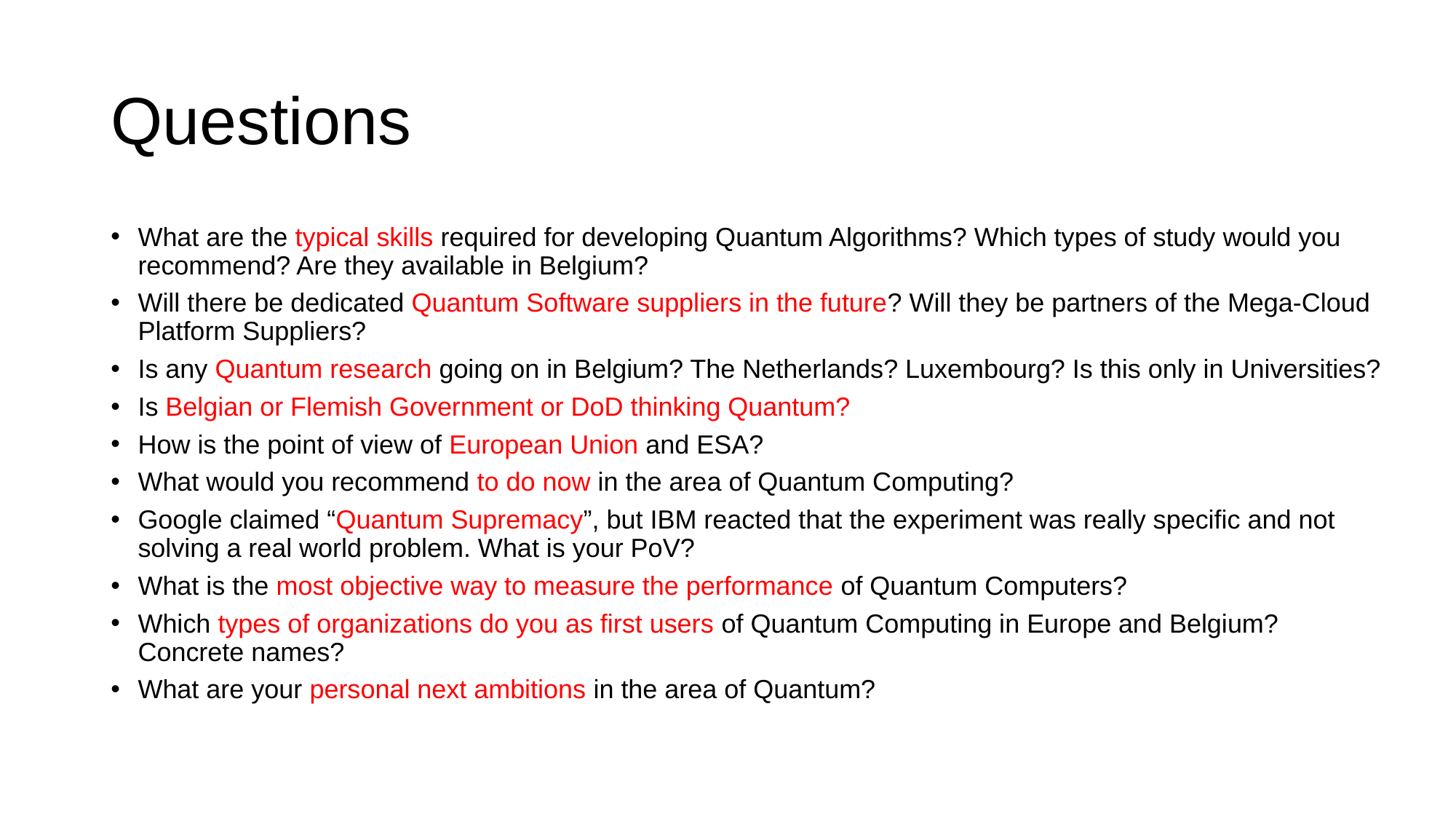

# Questions
What are the typical skills required for developing Quantum Algorithms? Which types of study would you recommend? Are they available in Belgium?
Will there be dedicated Quantum Software suppliers in the future? Will they be partners of the Mega-Cloud Platform Suppliers?
Is any Quantum research going on in Belgium? The Netherlands? Luxembourg? Is this only in Universities?
Is Belgian or Flemish Government or DoD thinking Quantum?
How is the point of view of European Union and ESA?
What would you recommend to do now in the area of Quantum Computing?
Google claimed “Quantum Supremacy”, but IBM reacted that the experiment was really specific and not solving a real world problem. What is your PoV?
What is the most objective way to measure the performance of Quantum Computers?
Which types of organizations do you as first users of Quantum Computing in Europe and Belgium? Concrete names?
What are your personal next ambitions in the area of Quantum?